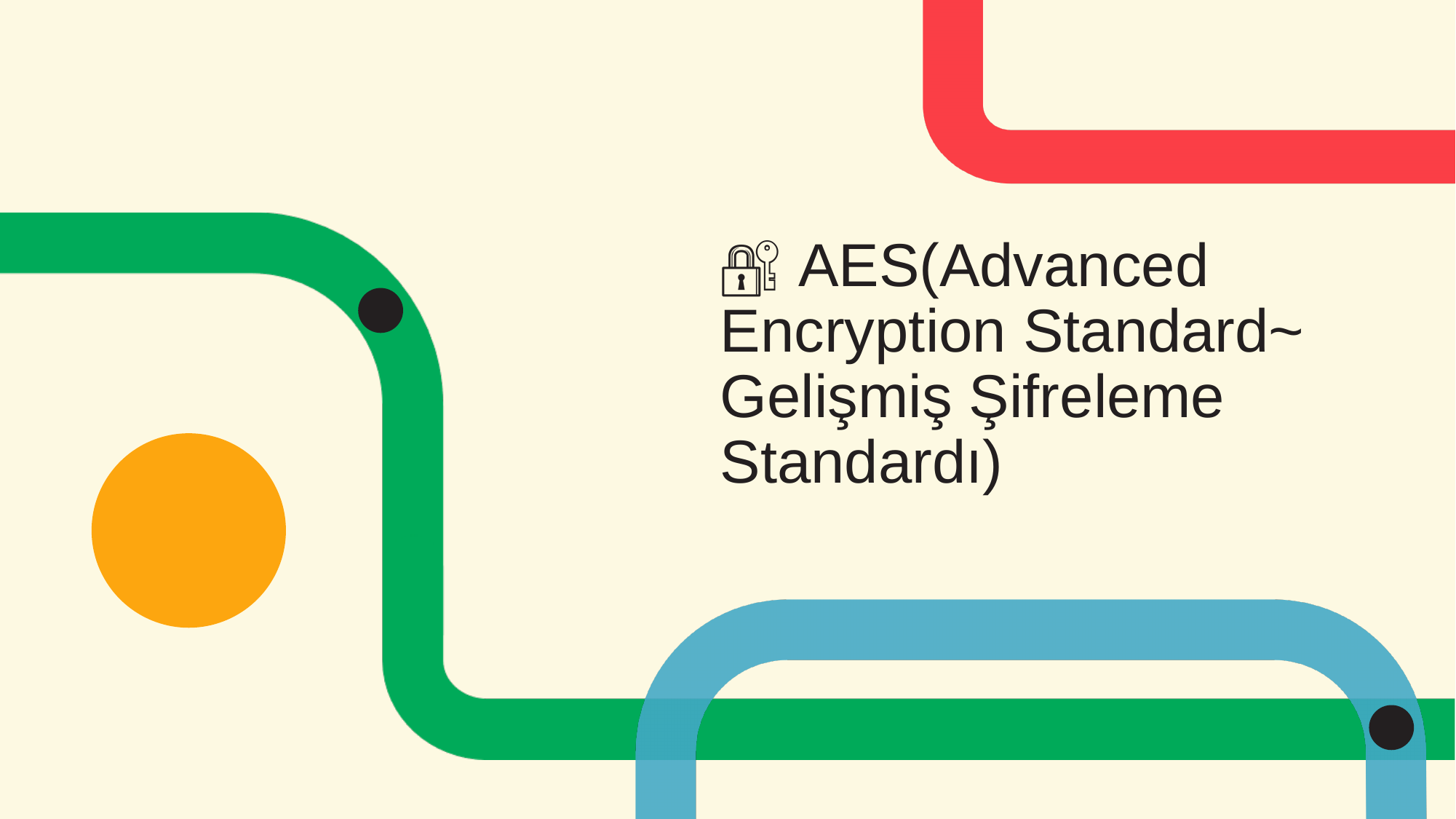

# 🔐 AES(Advanced Encryption Standard~ Gelişmiş Şifreleme Standardı)